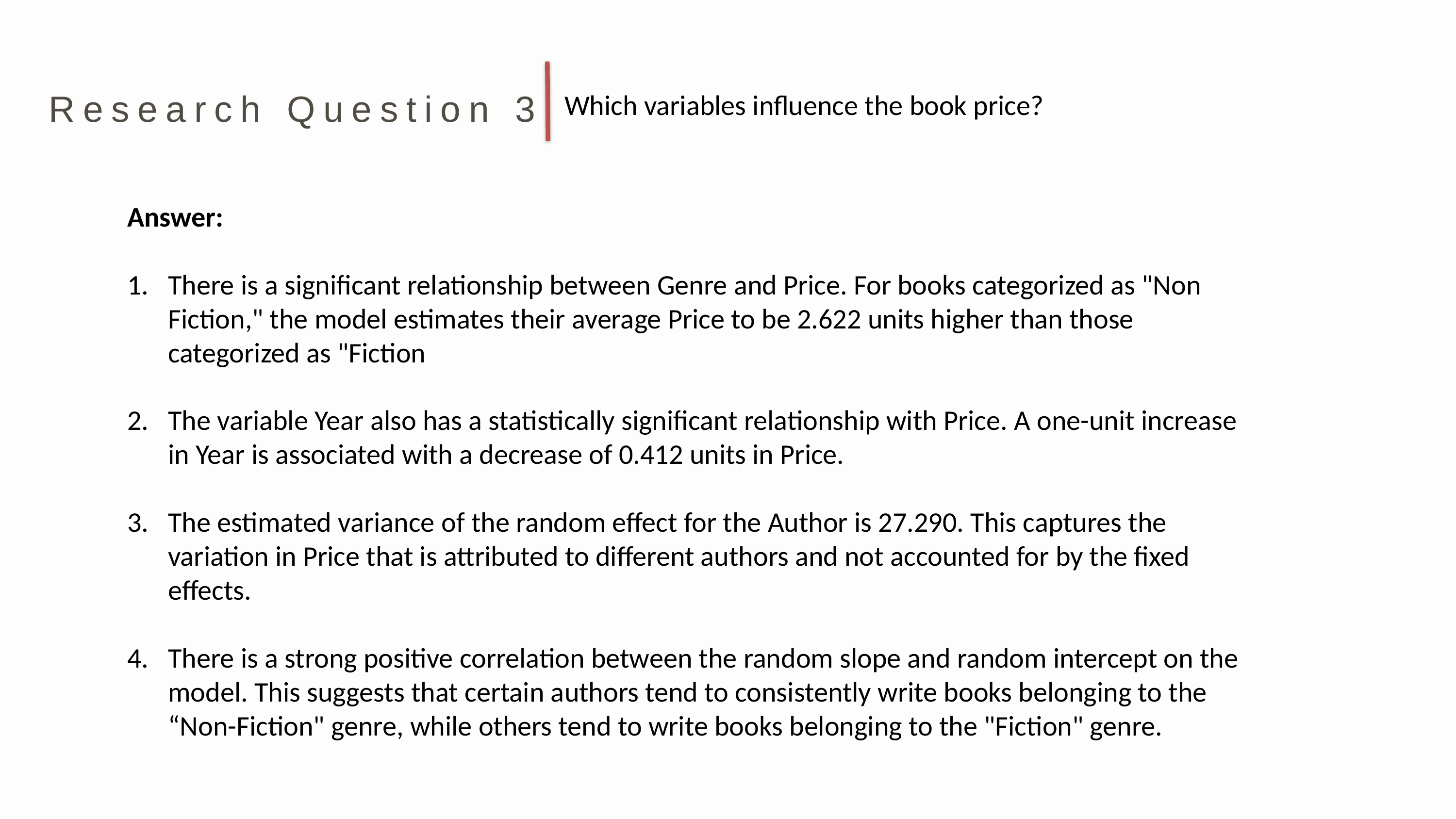

Research Question 3

Which variables influence the book price?

Answer:

There is a significant relationship between Genre and Price. For books categorized as "Non Fiction," the model estimates their average Price to be 2.622 units higher than those categorized as "Fiction

The variable Year also has a statistically significant relationship with Price. A one-unit increase in Year is associated with a decrease of 0.412 units in Price.

The estimated variance of the random effect for the Author is 27.290. This captures the variation in Price that is attributed to different authors and not accounted for by the fixed effects.

There is a strong positive correlation between the random slope and random intercept on the model. This suggests that certain authors tend to consistently write books belonging to the “Non-Fiction" genre, while others tend to write books belonging to the "Fiction" genre.